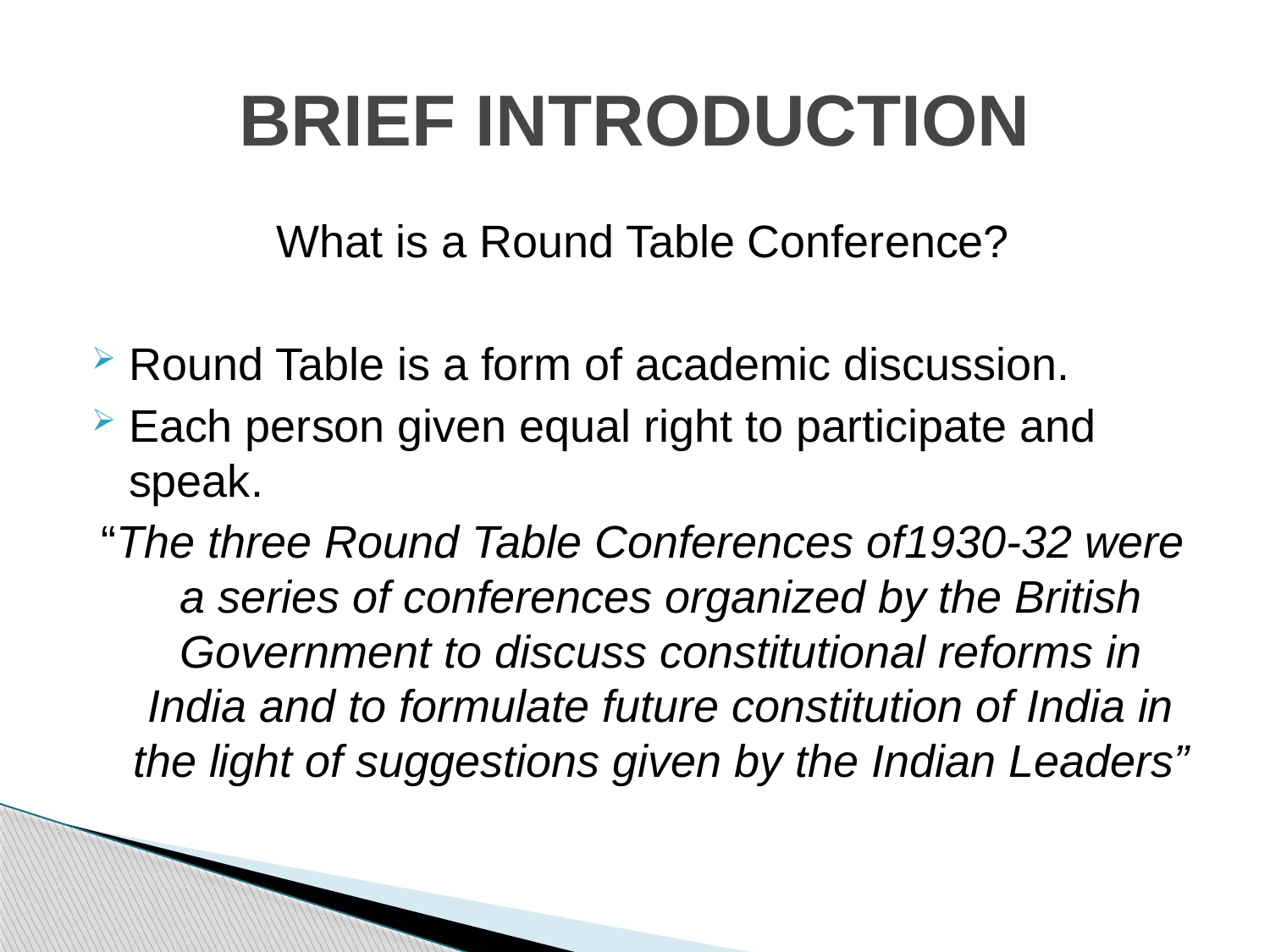

# BRIEF INTRODUCTION
What is a Round Table Conference?

Round Table is a form of academic discussion.
Each person given equal right to participate and speak.
“The three Round Table Conferences of1930-32 were a series of conferences organized by the British Government to discuss constitutional reforms in India and to formulate future constitution of India in the light of suggestions given by the Indian Leaders”